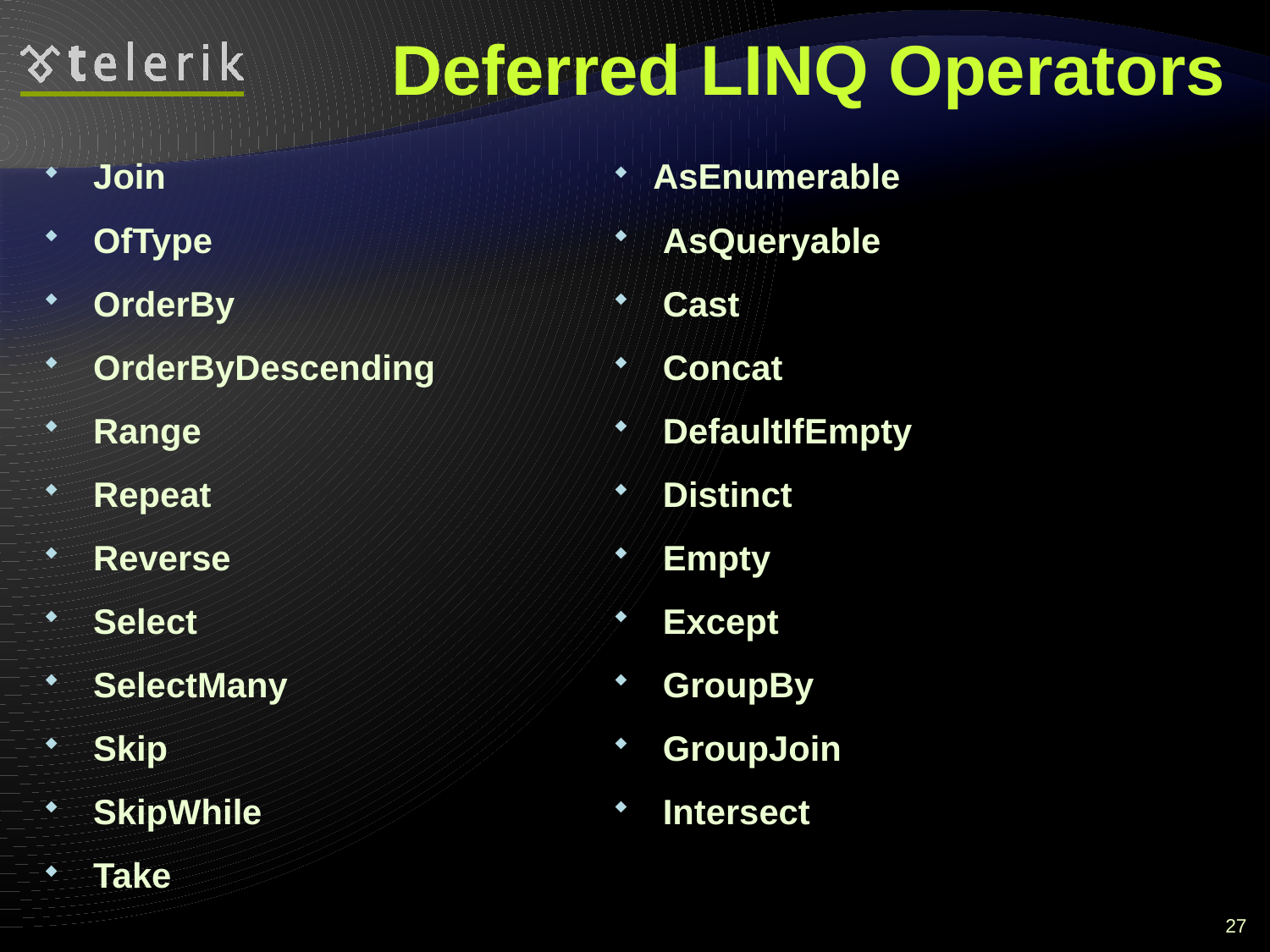

# Deferred LINQ Operators
 Join
 OfType
 OrderBy
 OrderByDescending
 Range
 Repeat
 Reverse
 Select
 SelectMany
 Skip
 SkipWhile
 Take
AsEnumerable
 AsQueryable
 Cast
 Concat
 DefaultIfEmpty
 Distinct
 Empty
 Except
 GroupBy
 GroupJoin
 Intersect
27